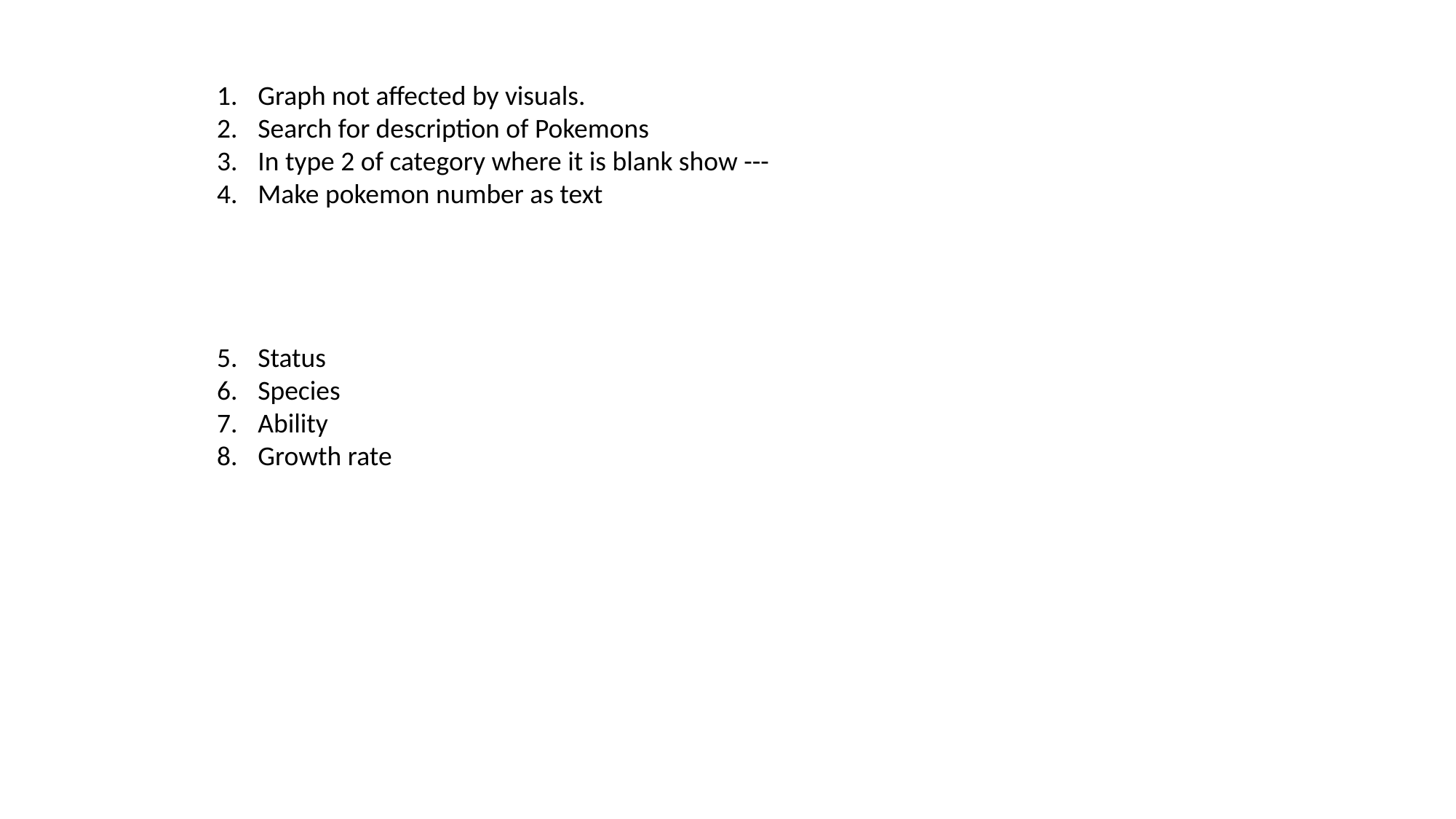

Graph not affected by visuals.
Search for description of Pokemons
In type 2 of category where it is blank show ---
Make pokemon number as text

Status
Species
Ability
Growth rate